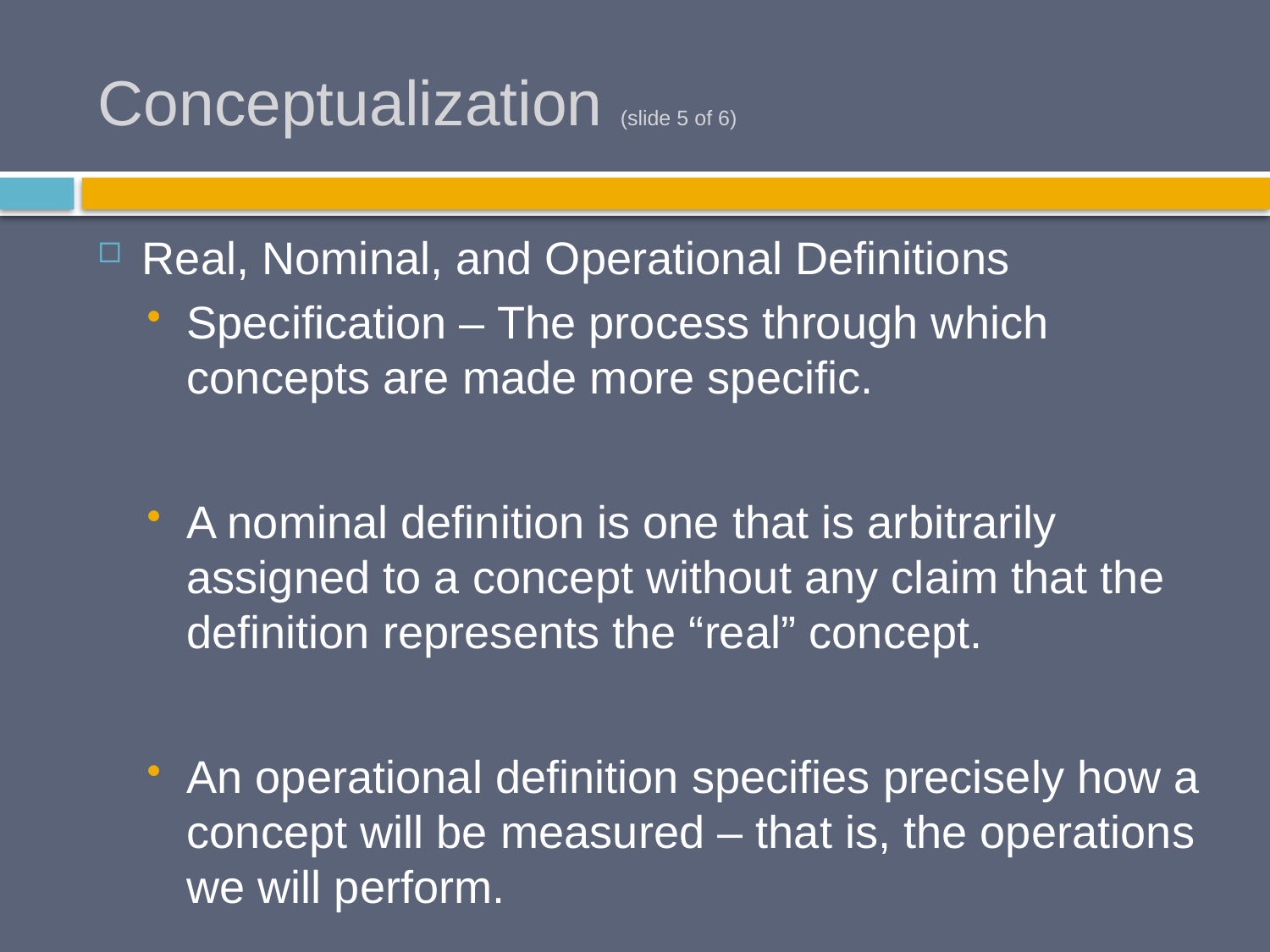

# Conceptualization (slide 5 of 6)
Real, Nominal, and Operational Definitions
Specification – The process through which concepts are made more specific.

A nominal definition is one that is arbitrarily assigned to a concept without any claim that the definition represents the “real” concept.

An operational definition specifies precisely how a concept will be measured – that is, the operations we will perform.